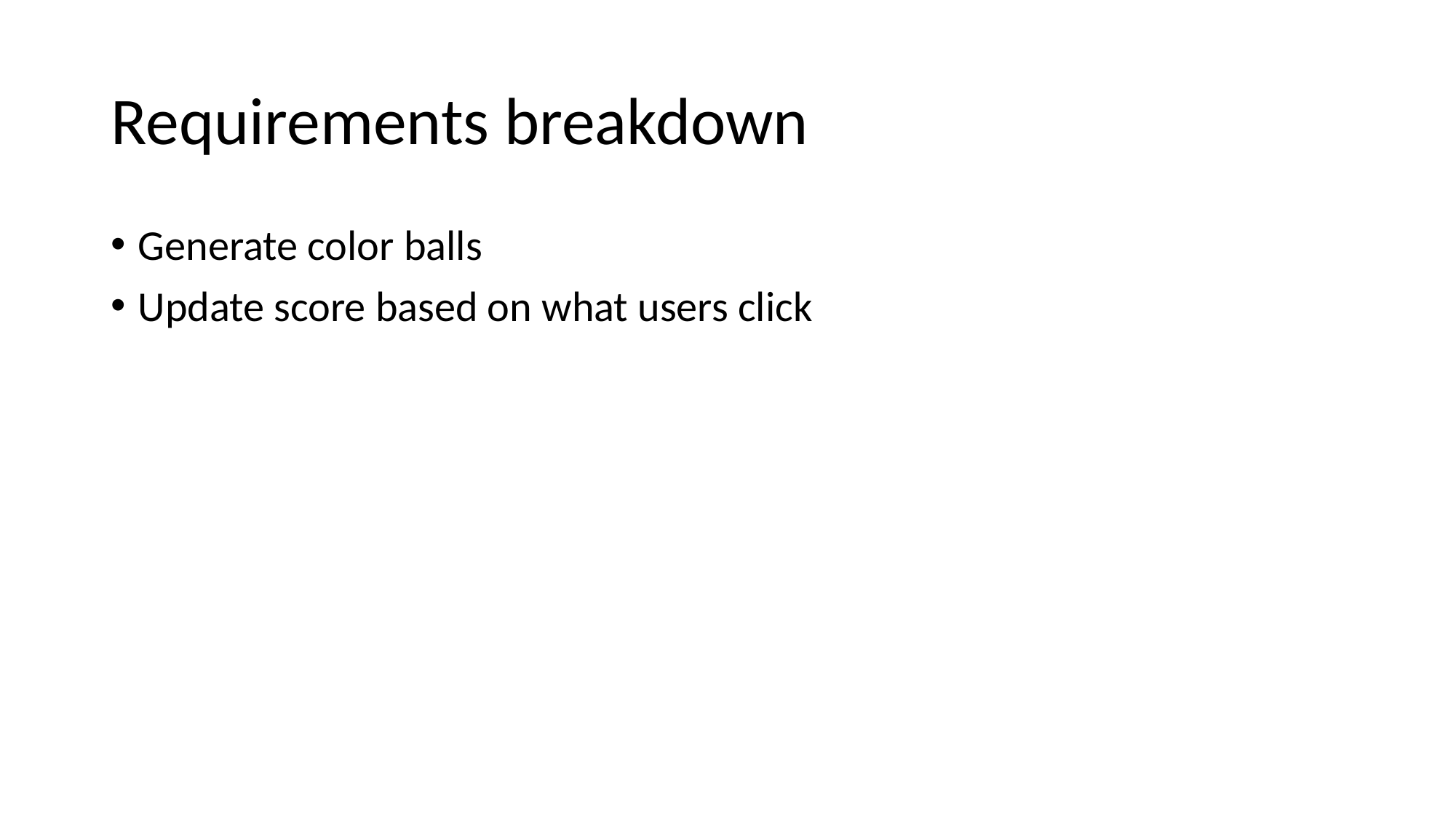

# Requirements breakdown
Generate color balls
Update score based on what users click